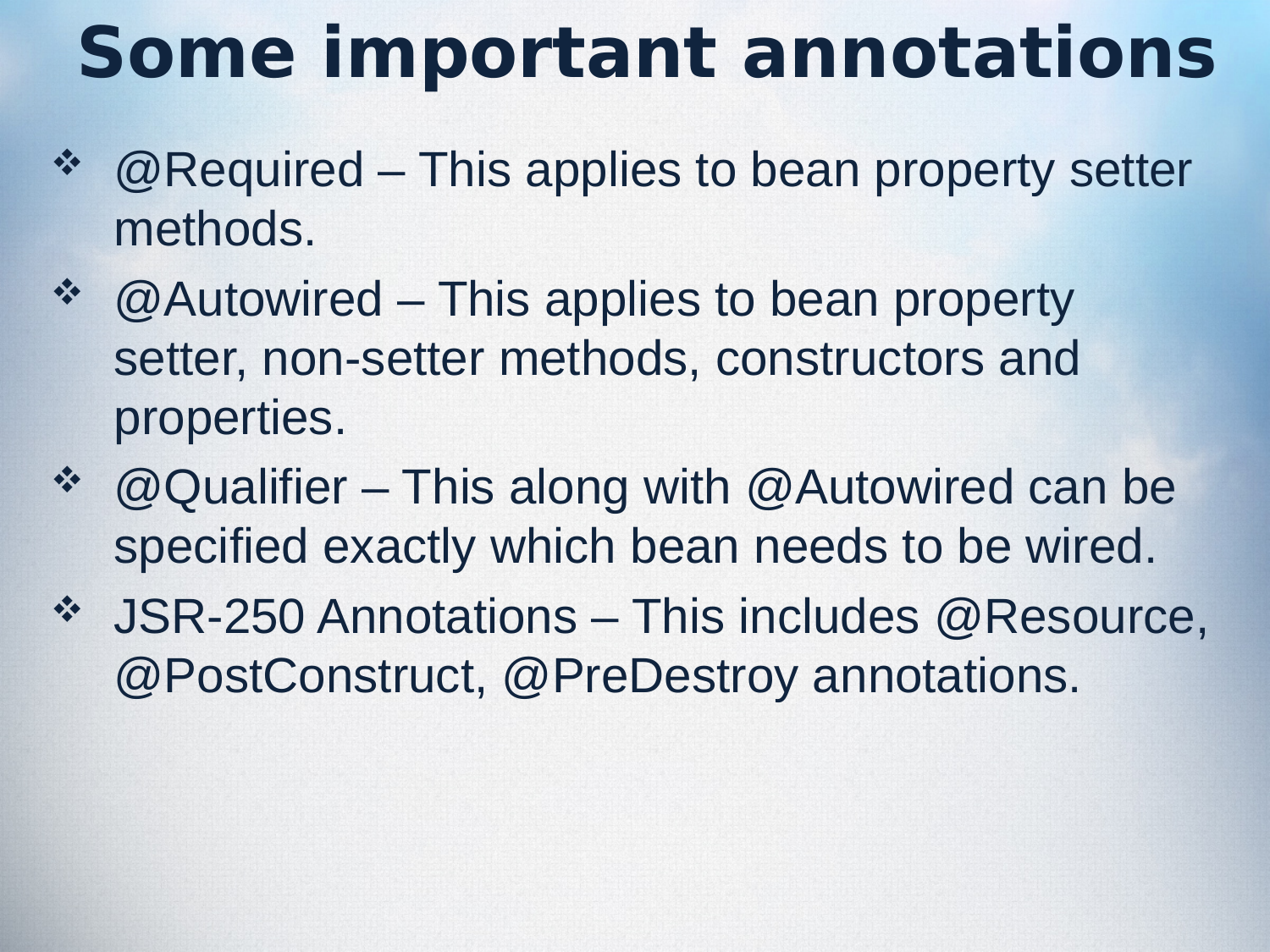

# Some important annotations
@Required – This applies to bean property setter methods.
@Autowired – This applies to bean property setter, non-setter methods, constructors and properties.
@Qualifier – This along with @Autowired can be specified exactly which bean needs to be wired.
JSR-250 Annotations – This includes @Resource, @PostConstruct, @PreDestroy annotations.